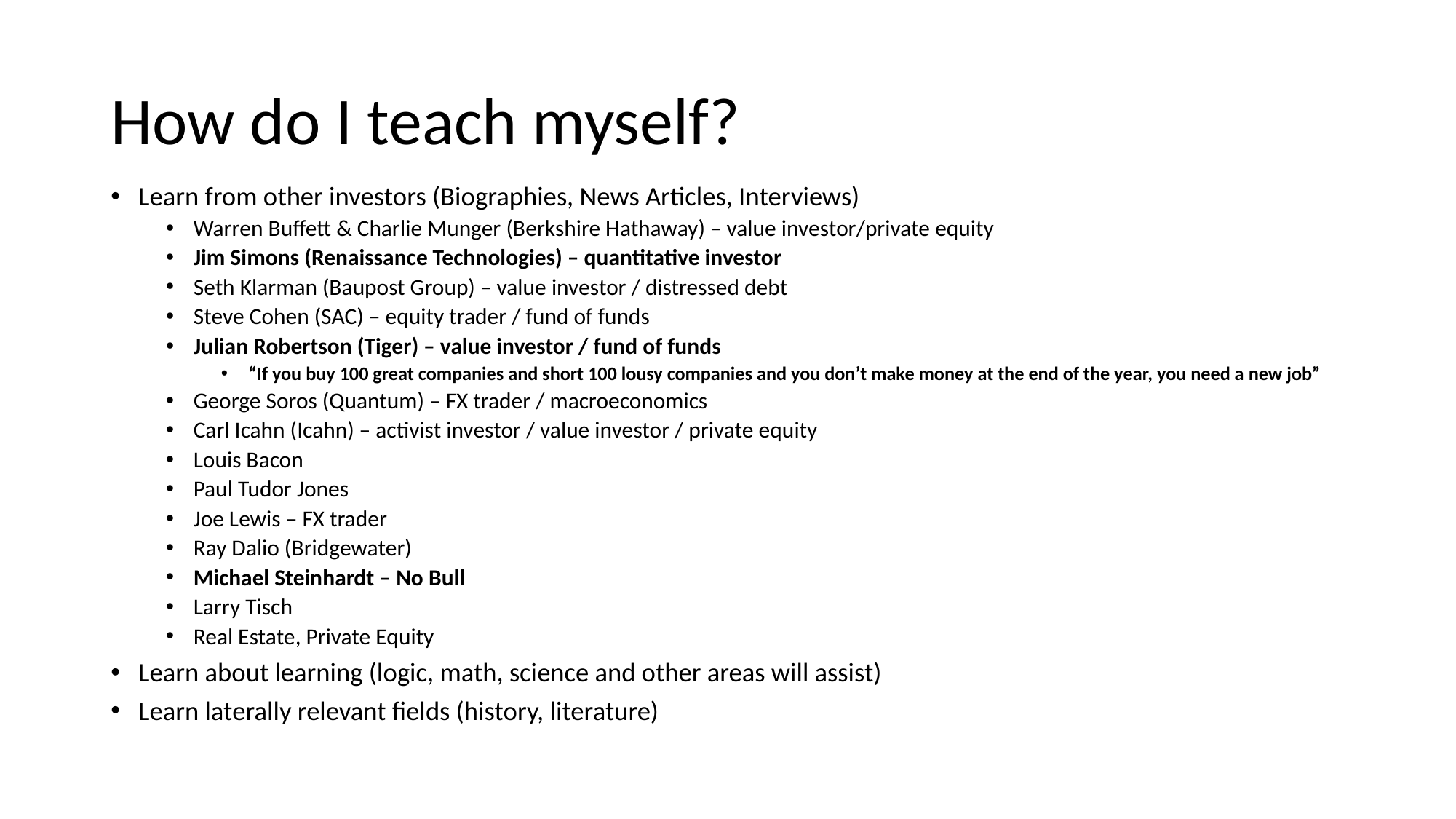

# How do I teach myself?
Learn from other investors (Biographies, News Articles, Interviews)
Warren Buffett & Charlie Munger (Berkshire Hathaway) – value investor/private equity
Jim Simons (Renaissance Technologies) – quantitative investor
Seth Klarman (Baupost Group) – value investor / distressed debt
Steve Cohen (SAC) – equity trader / fund of funds
Julian Robertson (Tiger) – value investor / fund of funds
“If you buy 100 great companies and short 100 lousy companies and you don’t make money at the end of the year, you need a new job”
George Soros (Quantum) – FX trader / macroeconomics
Carl Icahn (Icahn) – activist investor / value investor / private equity
Louis Bacon
Paul Tudor Jones
Joe Lewis – FX trader
Ray Dalio (Bridgewater)
Michael Steinhardt – No Bull
Larry Tisch
Real Estate, Private Equity
Learn about learning (logic, math, science and other areas will assist)
Learn laterally relevant fields (history, literature)